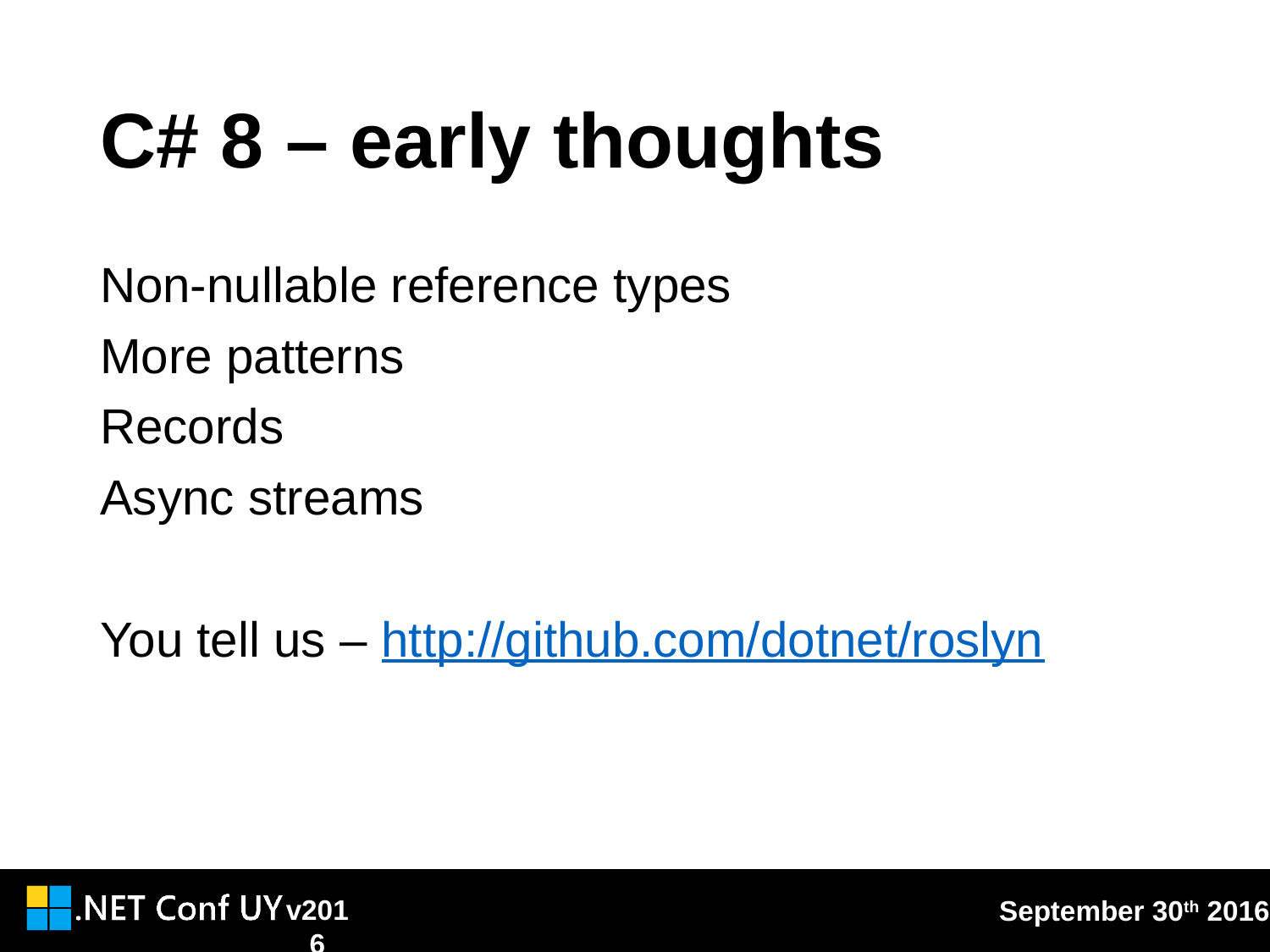

# C# 8 – early thoughts
Non-nullable reference types
More patterns
Records
Async streams

You tell us – http://github.com/dotnet/roslyn